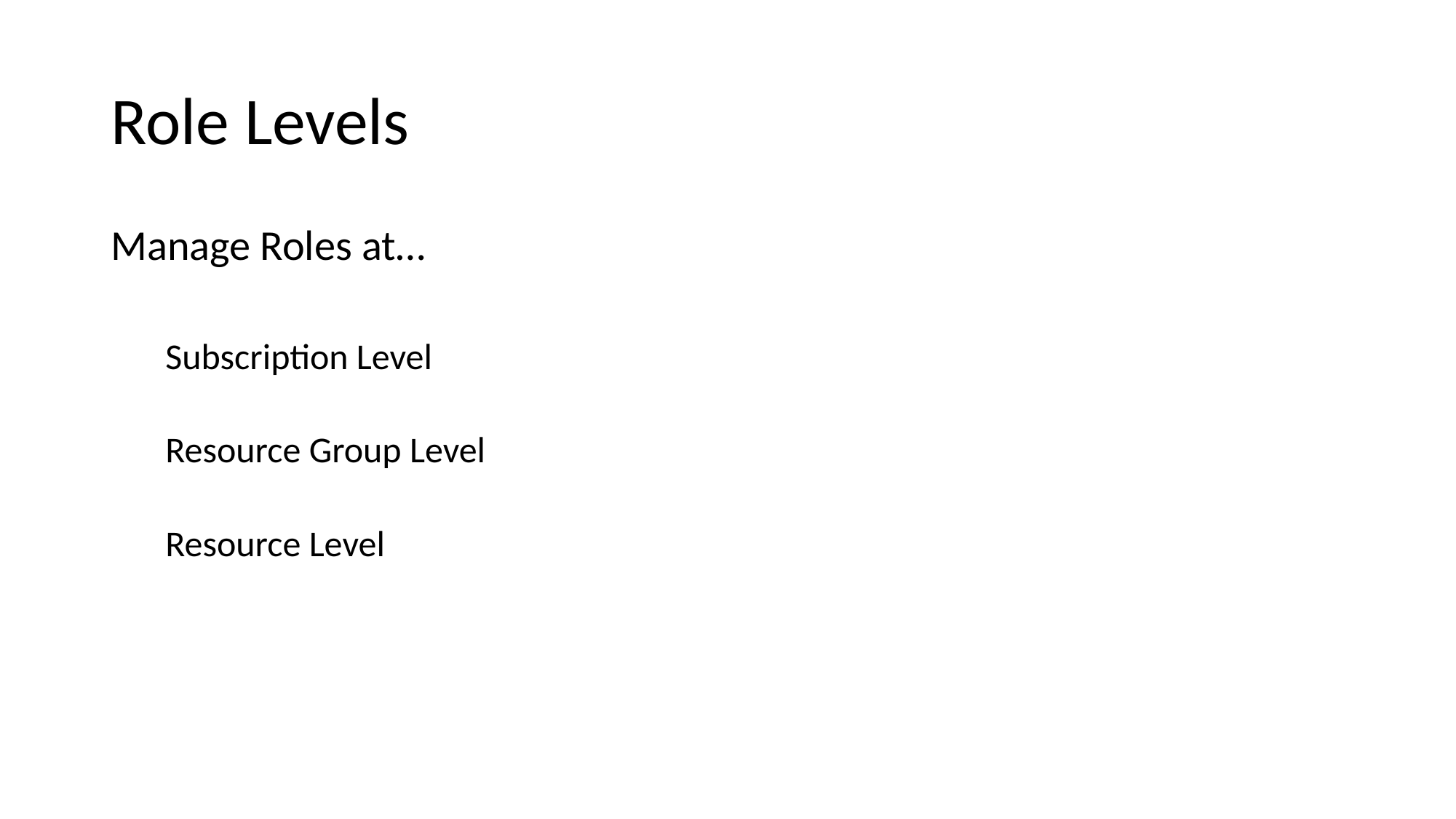

# Role Levels
Manage Roles at…

Subscription Level

Resource Group Level

Resource Level